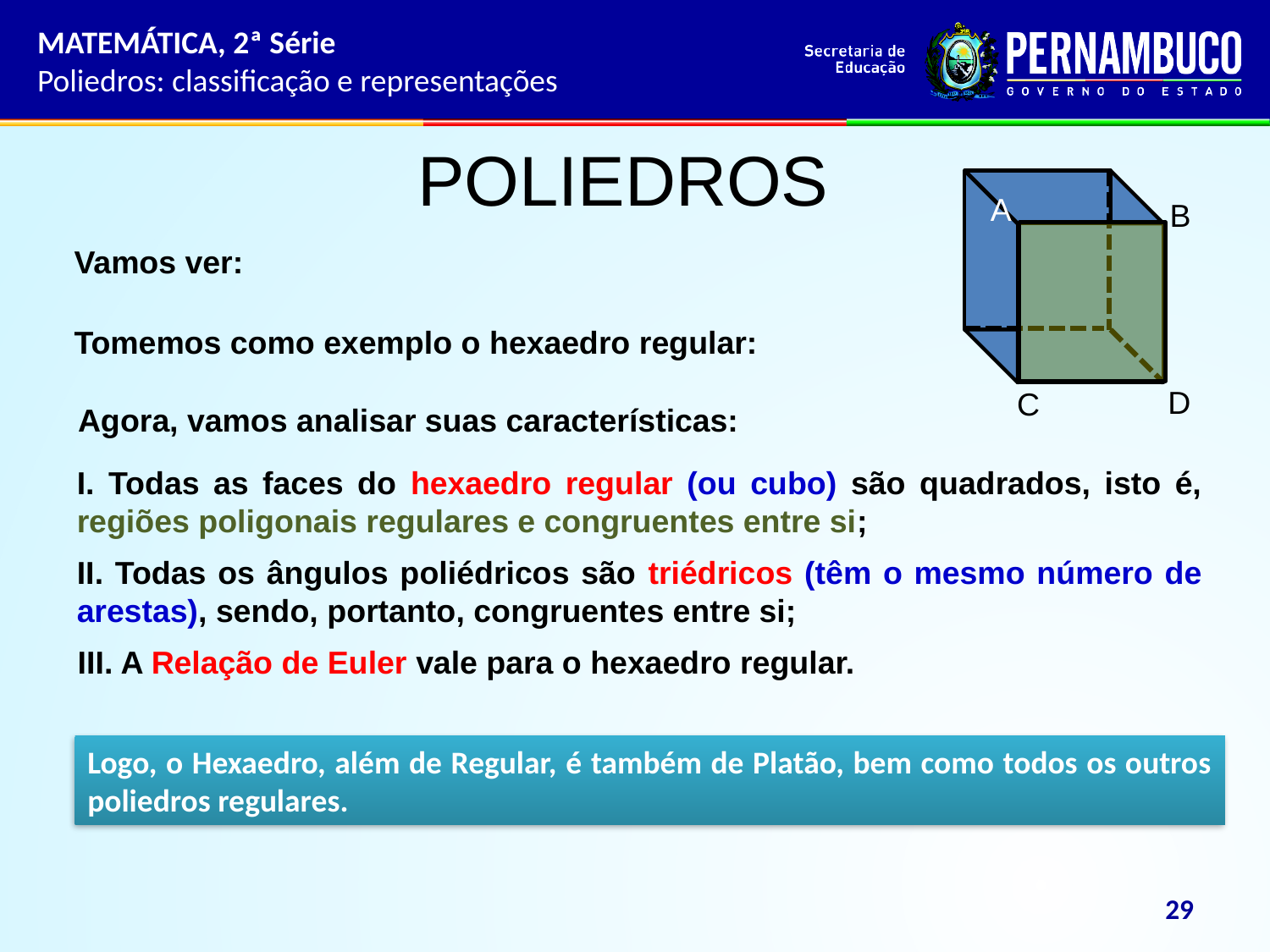

MATEMÁTICA, 2ª Série
Poliedros: classificação e representações
POLIEDROS

A
B

D
C
Vamos ver:
Tomemos como exemplo o hexaedro regular:
Agora, vamos analisar suas características:
I. Todas as faces do hexaedro regular (ou cubo) são quadrados, isto é, regiões poligonais regulares e congruentes entre si;

II. Todas os ângulos poliédricos são triédricos (têm o mesmo número de arestas), sendo, portanto, congruentes entre si;
III. A Relação de Euler vale para o hexaedro regular.
Logo, o Hexaedro, além de Regular, é também de Platão, bem como todos os outros poliedros regulares.
29